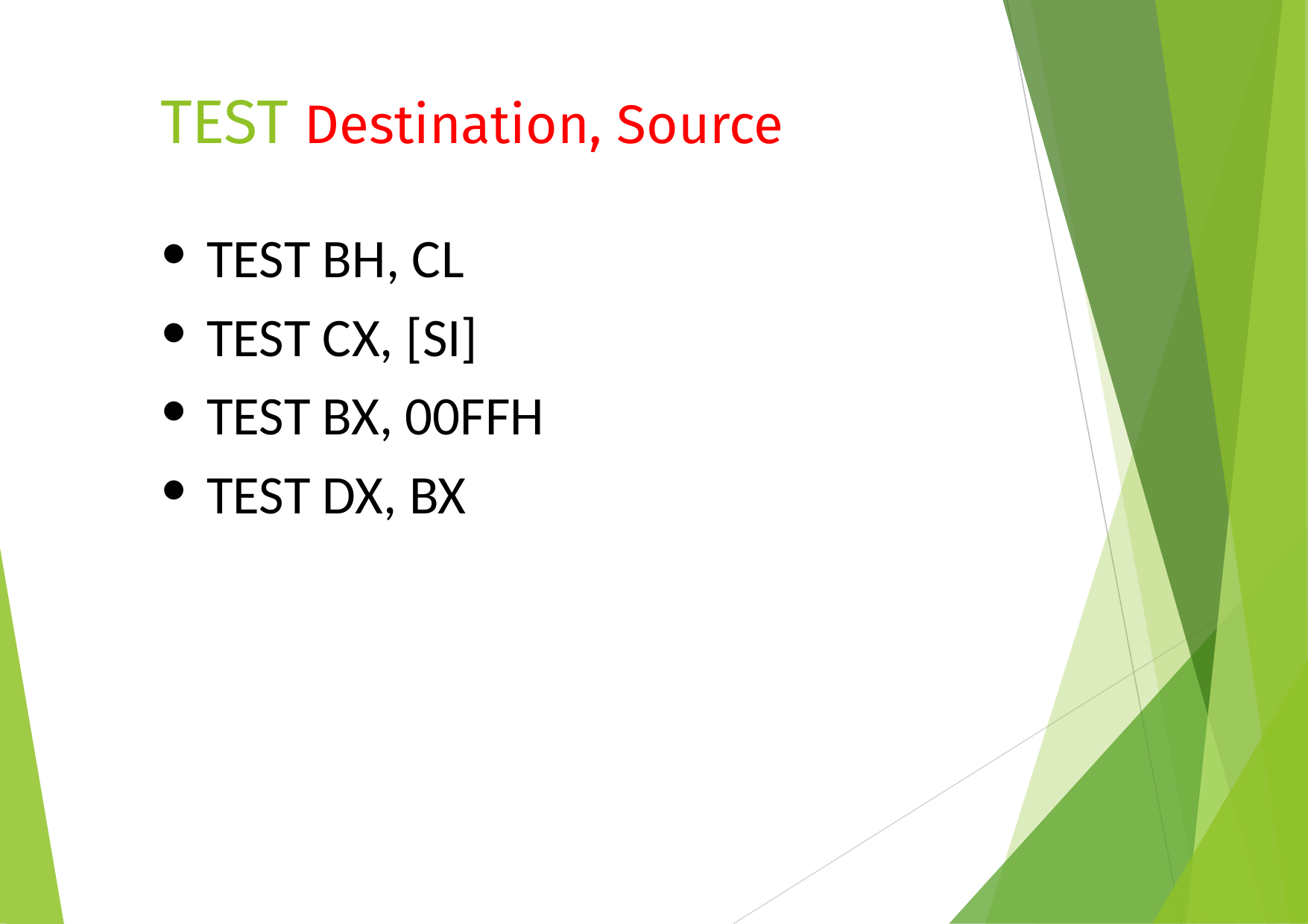

# TEST Destination, Source
TEST BH, CL
TEST CX, [SI]
TEST BX, 00FFH
TEST DX, BX